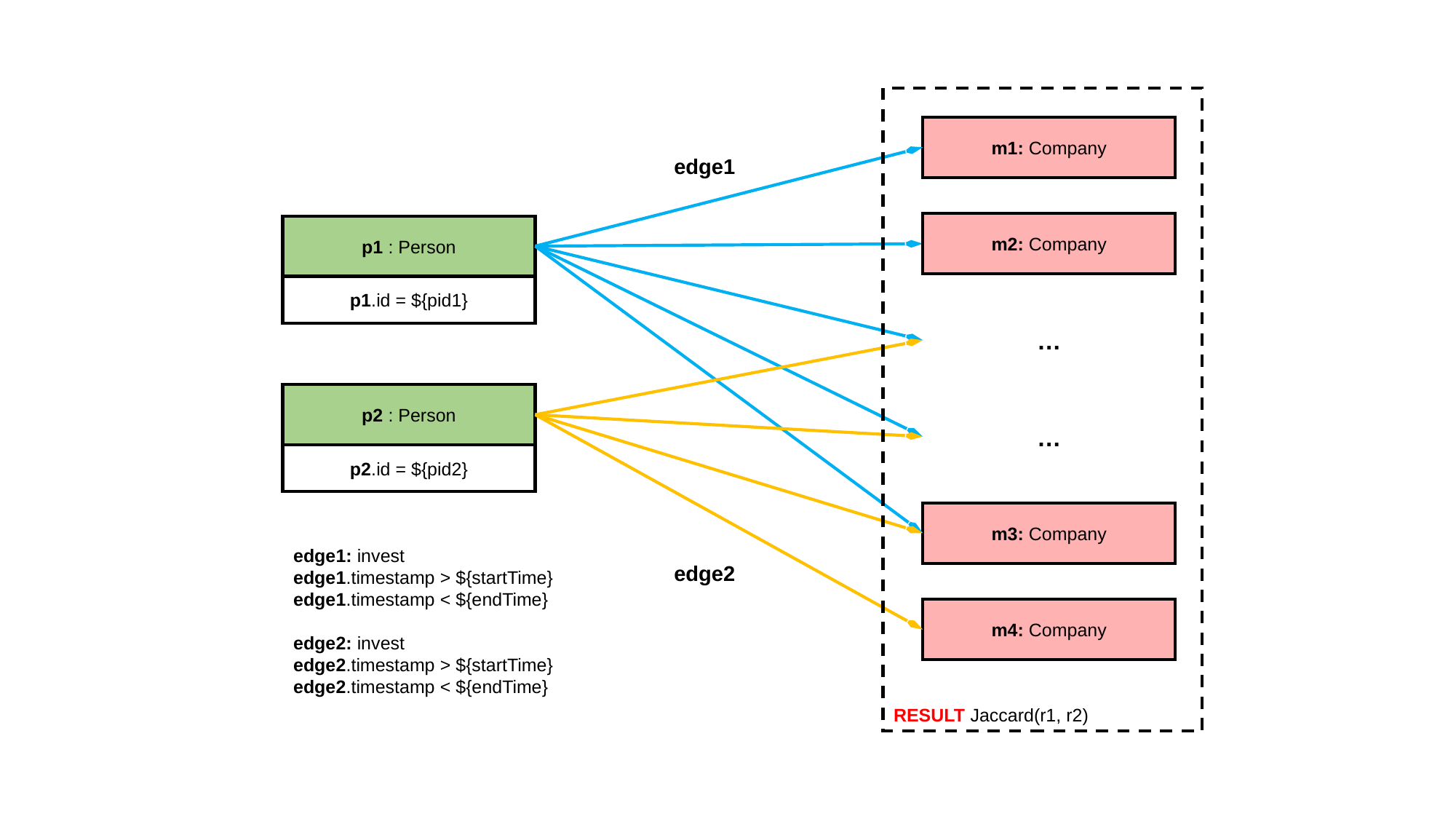

RESULT Jaccard(r1, r2)
m1: Company
edge1
m2: Company
p1 : Person
p1.id = ${pid1}
…
p2 : Person
…
p2.id = ${pid2}
m3: Company
edge1: invest
edge1.timestamp > ${startTime}
edge1.timestamp < ${endTime}

edge2: invest
edge2.timestamp > ${startTime}
edge2.timestamp < ${endTime}
edge2
m4: Company